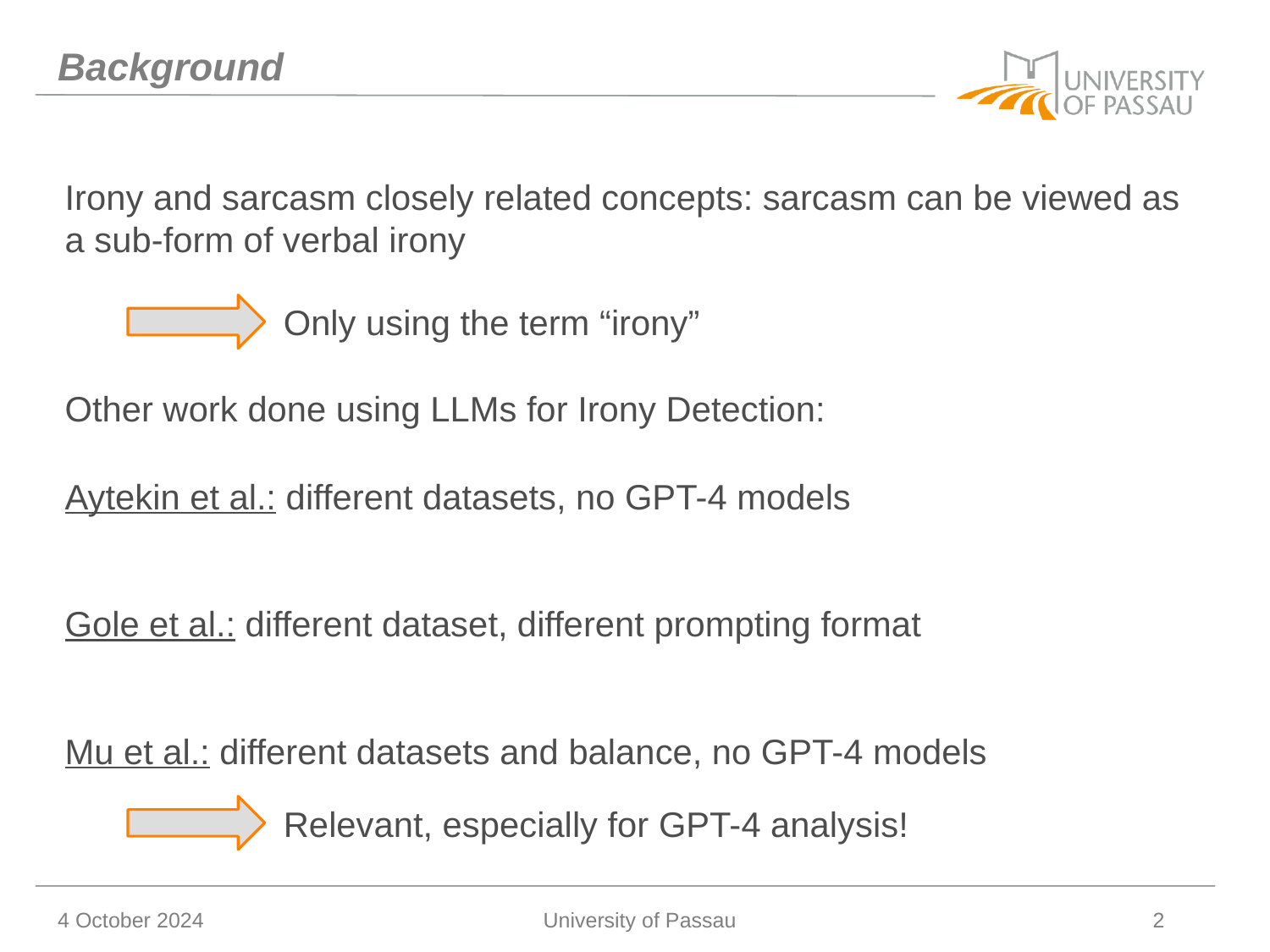

# Background
Irony and sarcasm closely related concepts: sarcasm can be viewed as a sub-form of verbal irony
Only using the term “irony”

Other work done using LLMs for Irony Detection:
Aytekin et al.: different datasets, no GPT-4 models

Gole et al.: different dataset, different prompting format

Mu et al.: different datasets and balance, no GPT-4 models

Relevant, especially for GPT-4 analysis!

4 October 2024
University of Passau
2